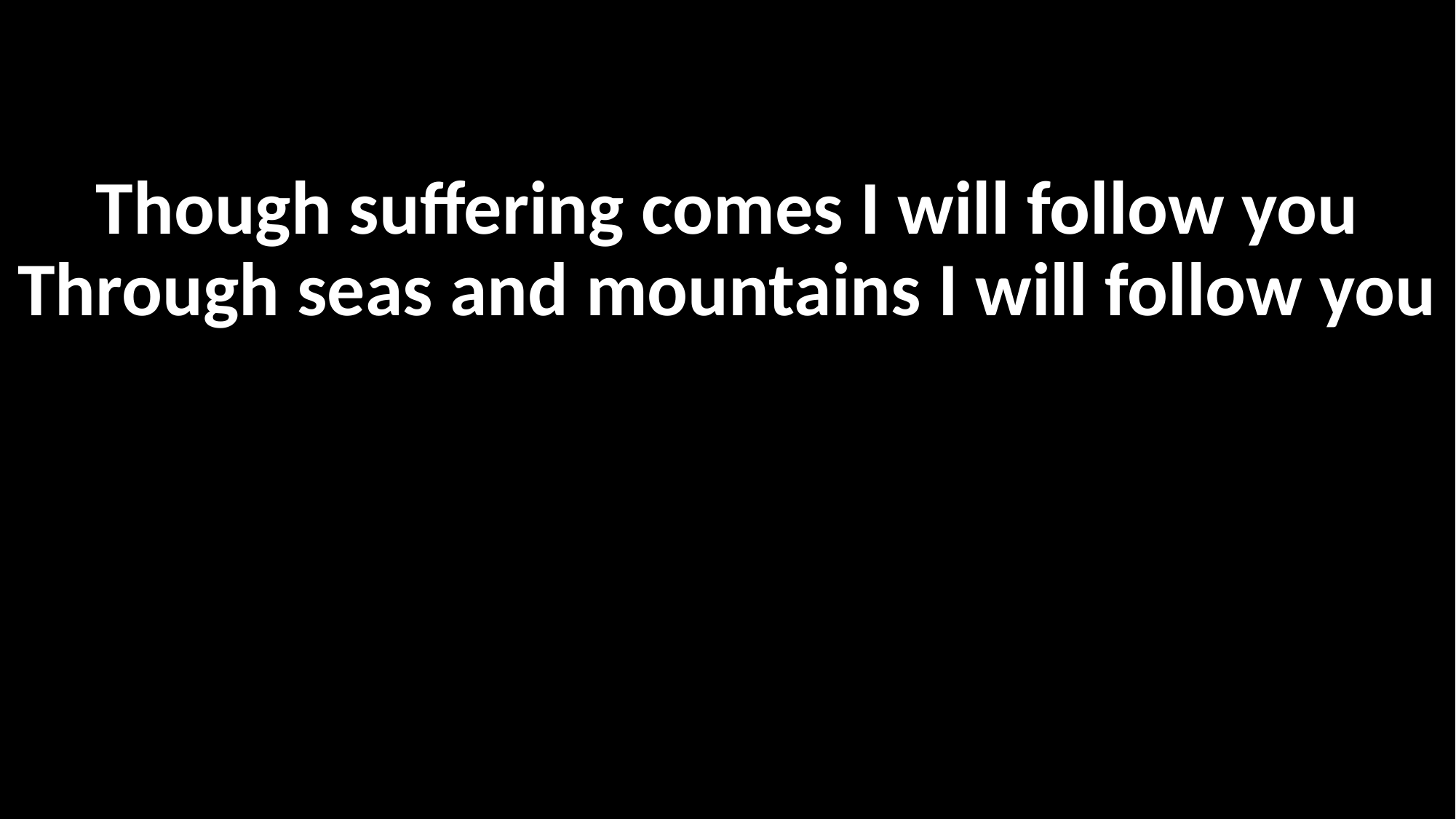

Though suffering comes I will follow you
Through seas and mountains I will follow you